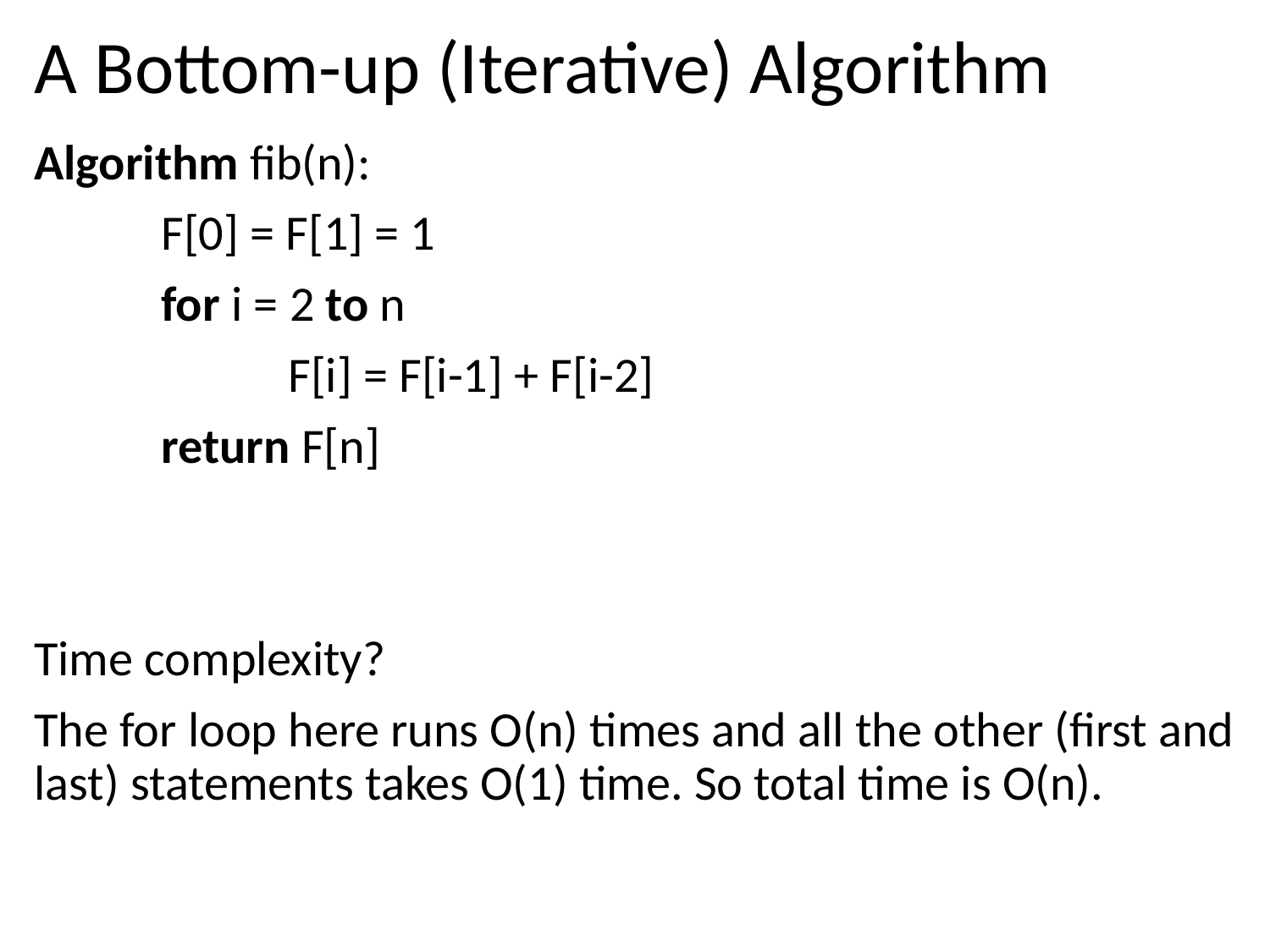

# A Bottom-up (Iterative) Algorithm
Algorithm fib(n):
	F[0] = F[1] = 1
	for i = 2 to n
		F[i] = F[i-1] + F[i-2]
	return F[n]

Time complexity?
The for loop here runs O(n) times and all the other (first and last) statements takes O(1) time. So total time is O(n).